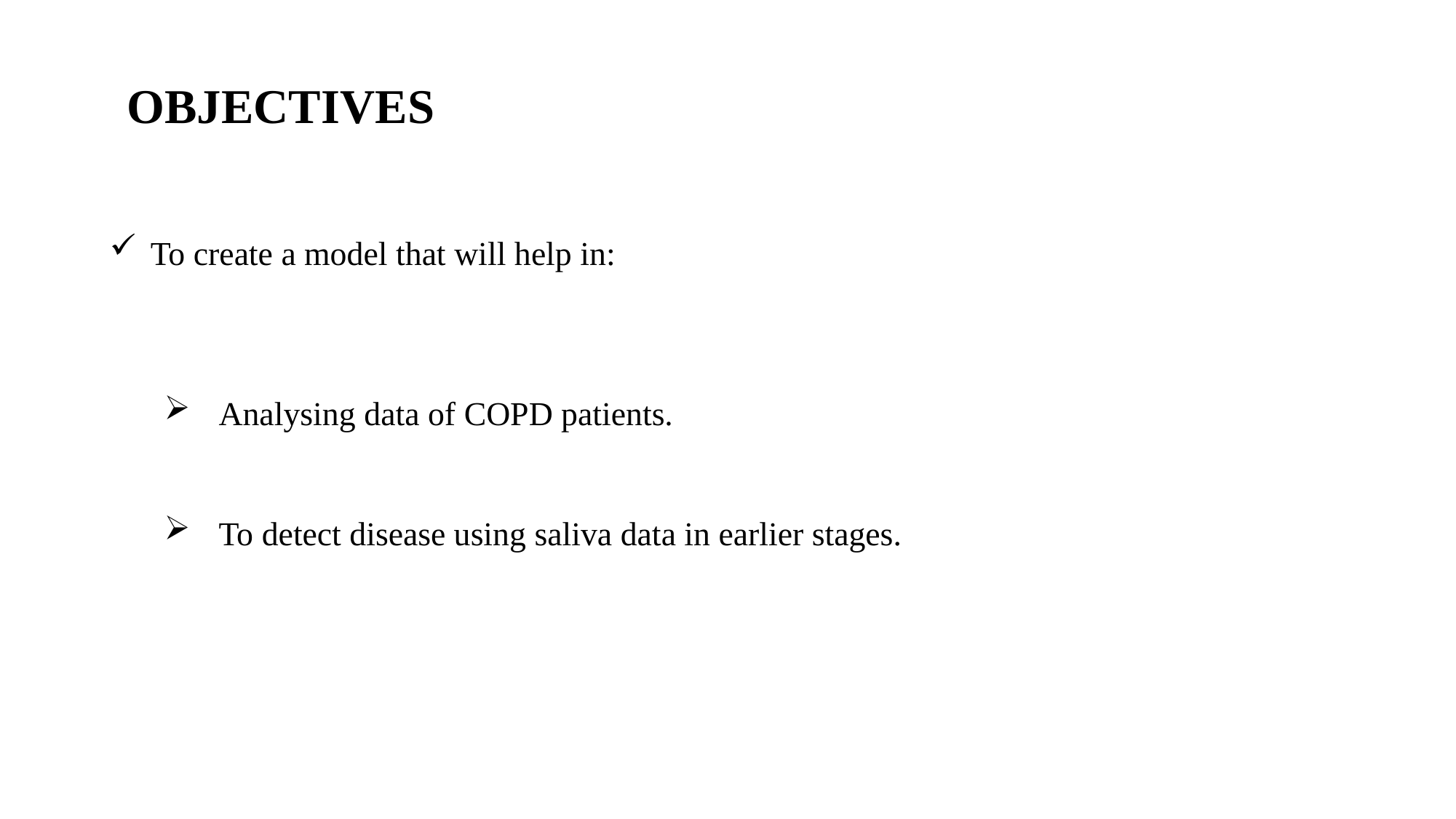

OBJECTIVES

To create a model that will help in:

Analysing data of COPD patients.

To detect disease using saliva data in earlier stages.